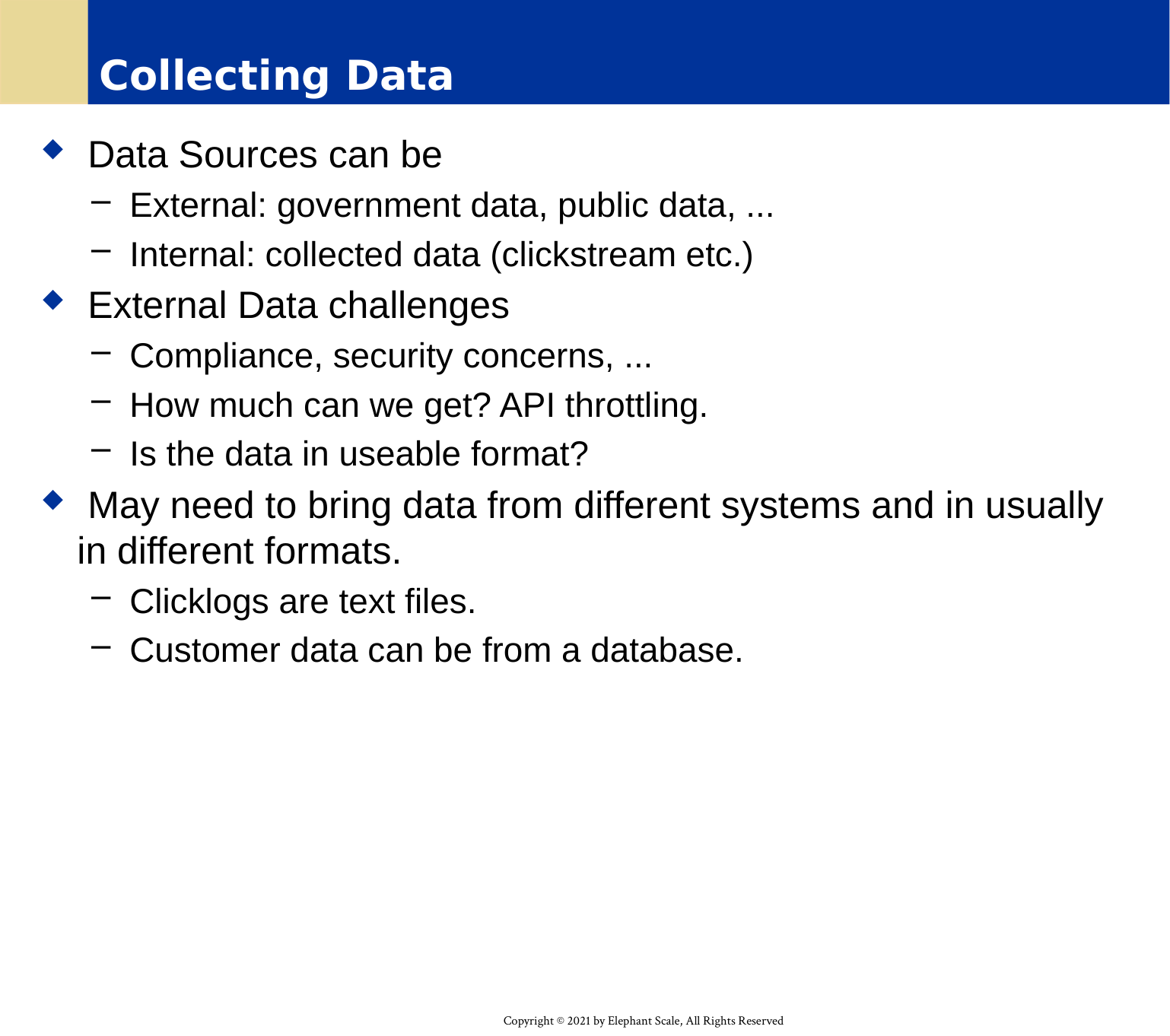

# Collecting Data
 Data Sources can be
 External: government data, public data, ...
 Internal: collected data (clickstream etc.)
 External Data challenges
 Compliance, security concerns, ...
 How much can we get? API throttling.
 Is the data in useable format?
 May need to bring data from different systems and in usually in different formats.
 Clicklogs are text files.
 Customer data can be from a database.
Copyright © 2021 by Elephant Scale, All Rights Reserved